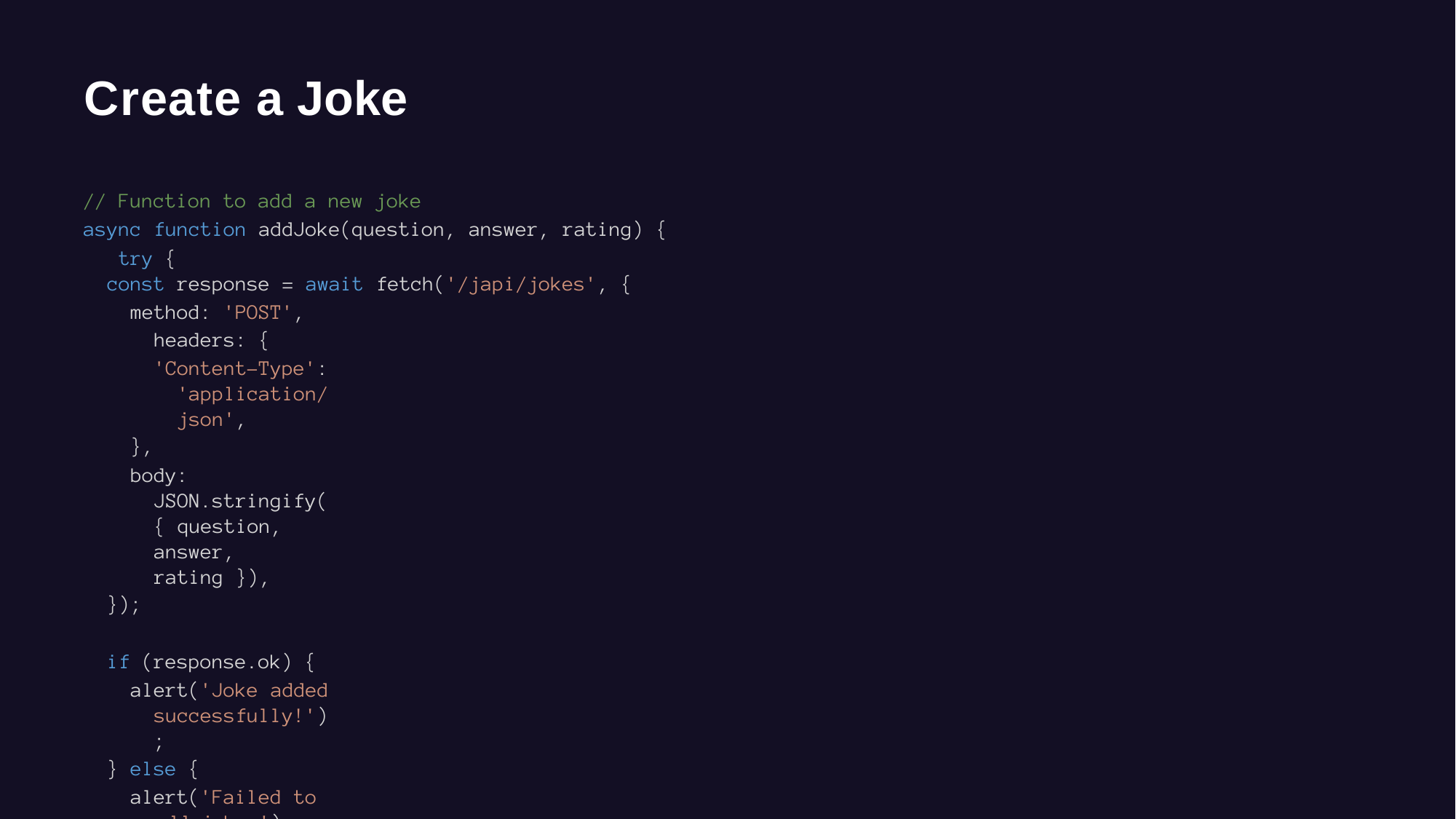

# Create a Joke
// Function to add a new joke
async function addJoke(question, answer, rating) {  try {
const response = await fetch('/japi/jokes', {
method: 'POST',  headers: {
'Content-Type': 'application/json',
},
body: JSON.stringify({ question, answer, rating }),
});

if (response.ok) {
alert('Joke added successfully!');
} else {
alert('Failed to add joke.');
}
} catch (error) {  console.log(error);
}
}
14